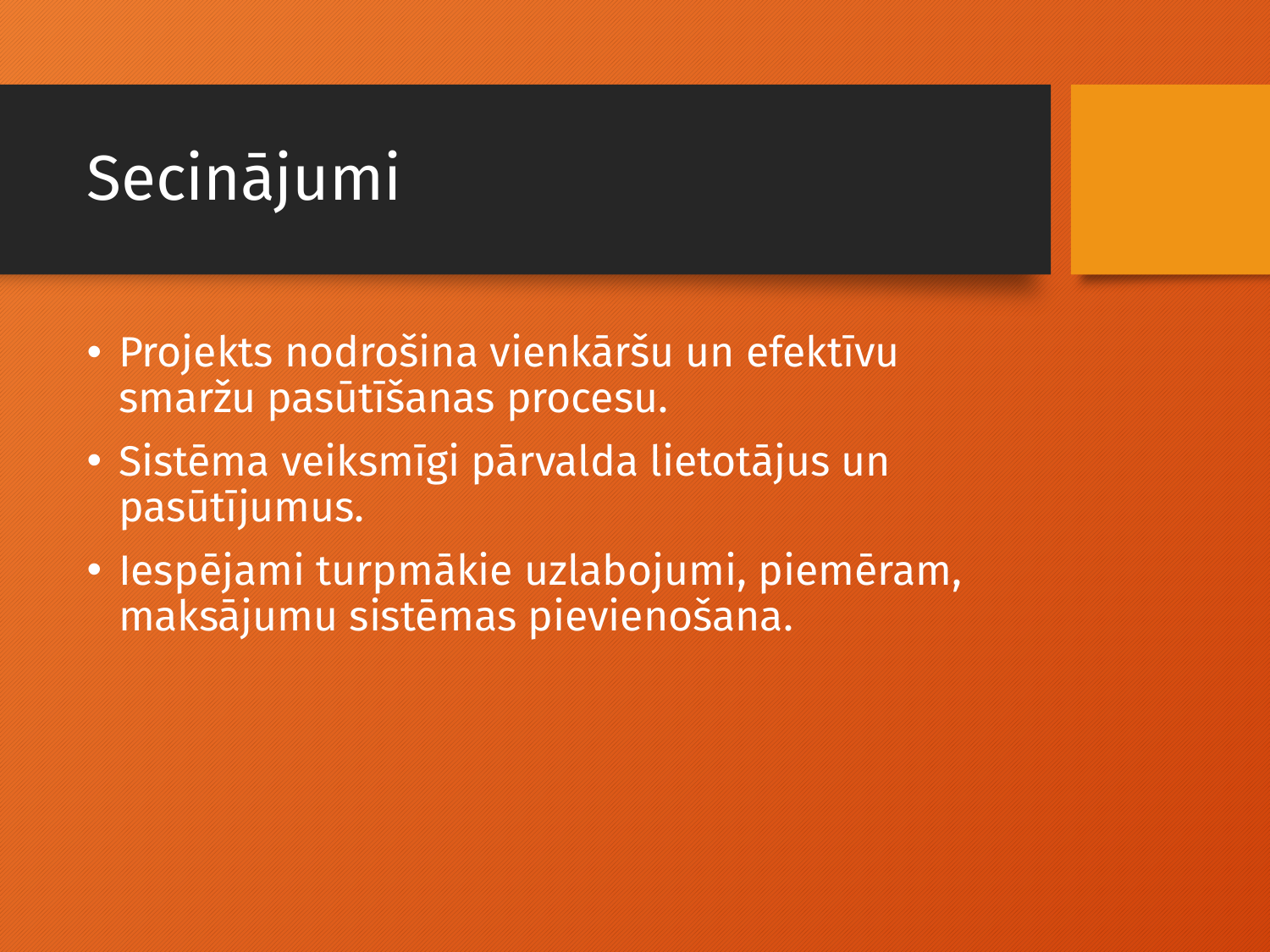

# Secinājumi
Projekts nodrošina vienkāršu un efektīvu smaržu pasūtīšanas procesu.
Sistēma veiksmīgi pārvalda lietotājus un pasūtījumus.
Iespējami turpmākie uzlabojumi, piemēram, maksājumu sistēmas pievienošana.